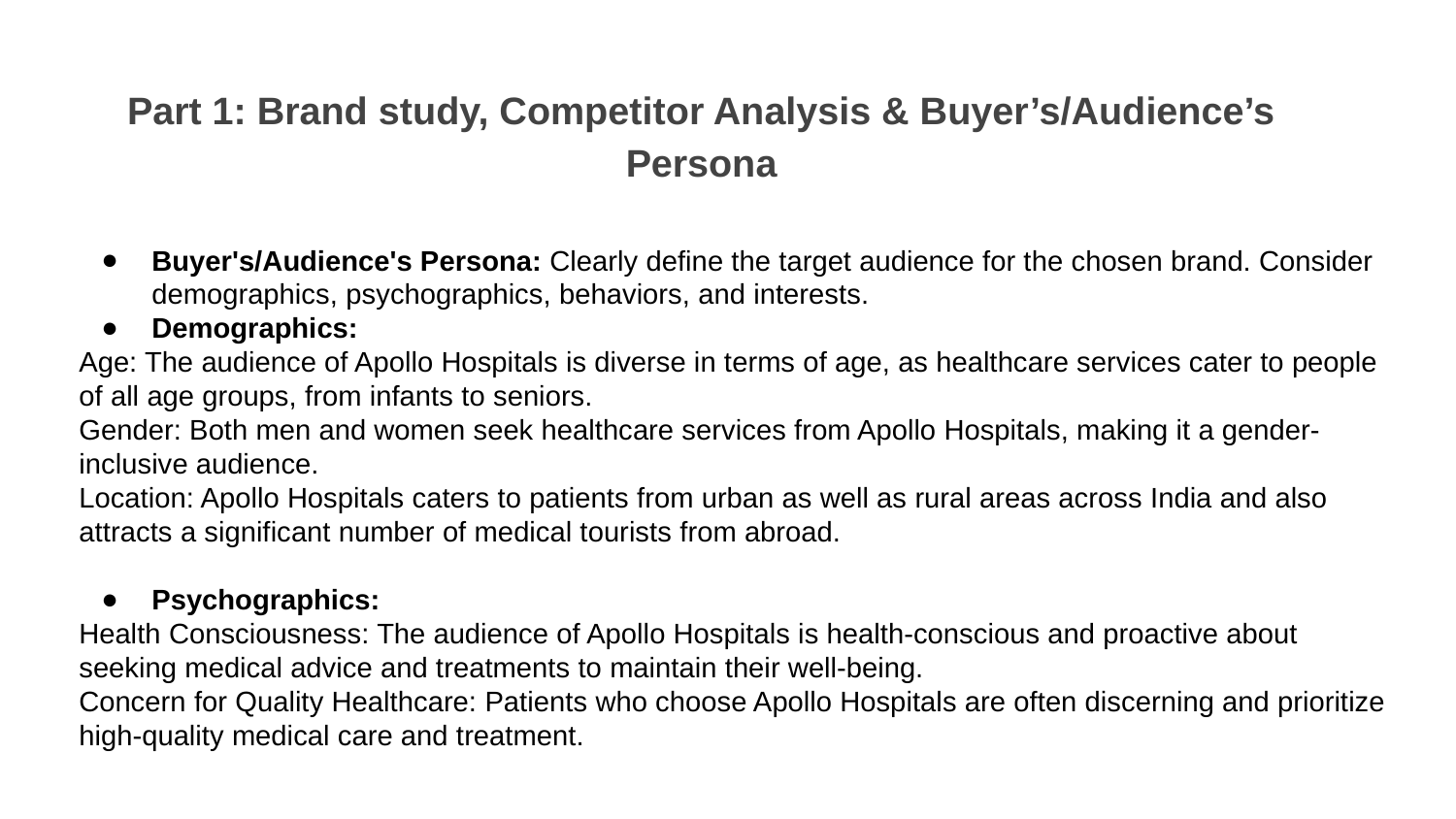

Part 1: Brand study, Competitor Analysis & Buyer’s/Audience’s Persona

Buyer's/Audience's Persona: Clearly define the target audience for the chosen brand. Consider demographics, psychographics, behaviors, and interests.
Demographics:
Age: The audience of Apollo Hospitals is diverse in terms of age, as healthcare services cater to people of all age groups, from infants to seniors.
Gender: Both men and women seek healthcare services from Apollo Hospitals, making it a gender-inclusive audience.
Location: Apollo Hospitals caters to patients from urban as well as rural areas across India and also attracts a significant number of medical tourists from abroad.

Psychographics:
Health Consciousness: The audience of Apollo Hospitals is health-conscious and proactive about seeking medical advice and treatments to maintain their well-being.
Concern for Quality Healthcare: Patients who choose Apollo Hospitals are often discerning and prioritize high-quality medical care and treatment.